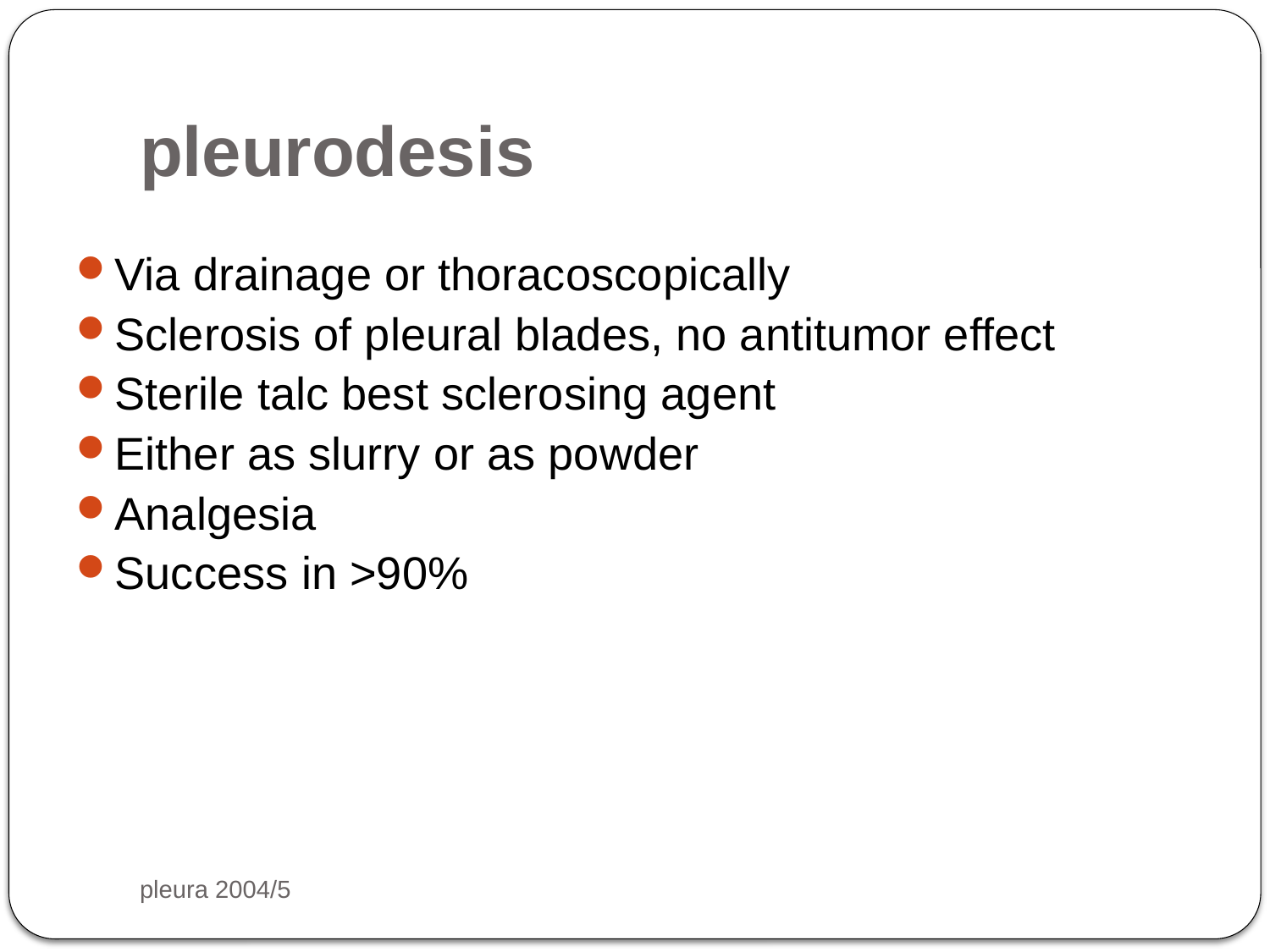

# pleurodesis

Via drainage or thoracoscopically
Sclerosis of pleural blades, no antitumor effect
Sterile talc best sclerosing agent
Either as slurry or as powder
Analgesia
Success in >90%

pleura 2004/5
110